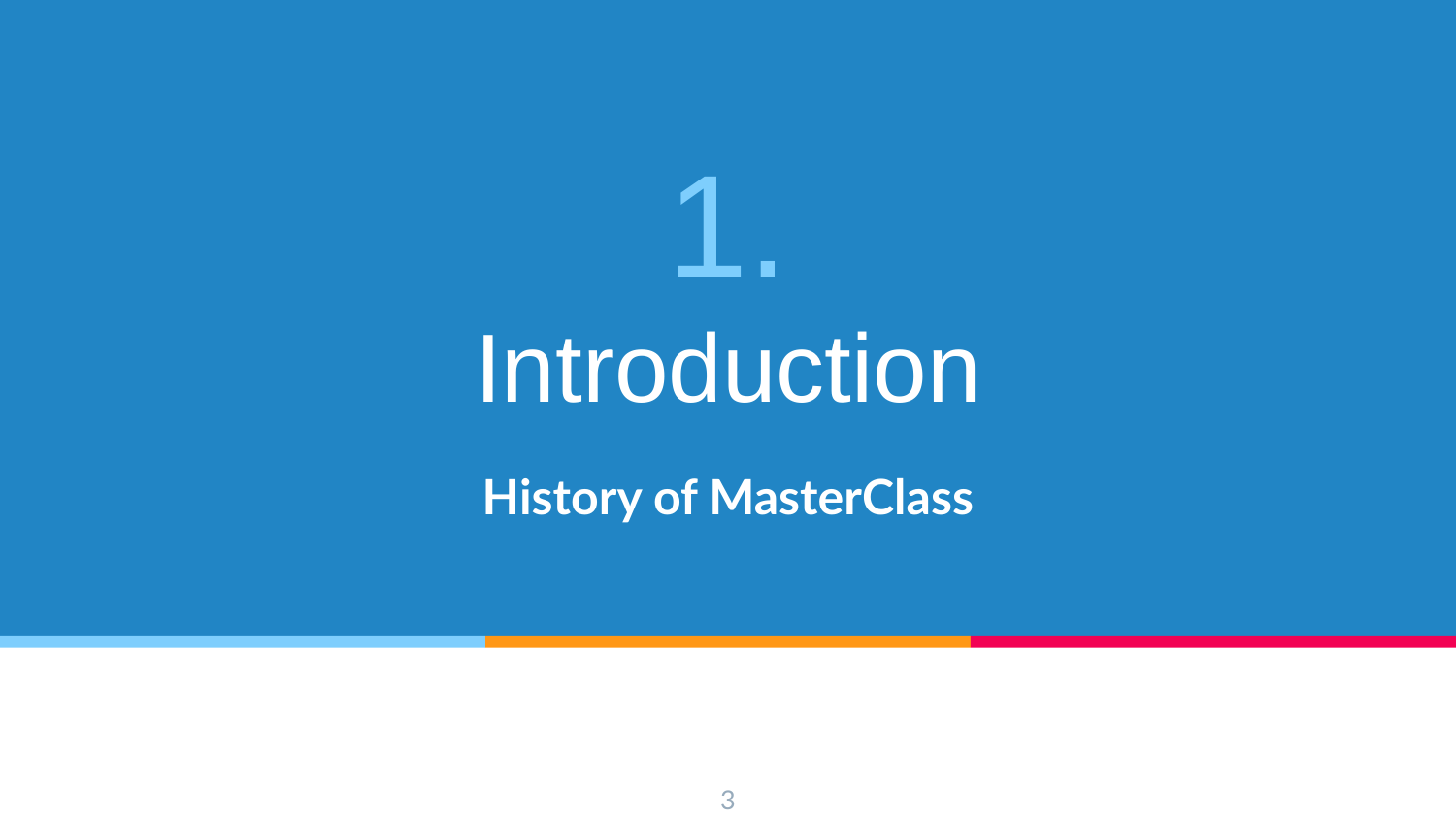

# 1.
Introduction
History of MasterClass
3